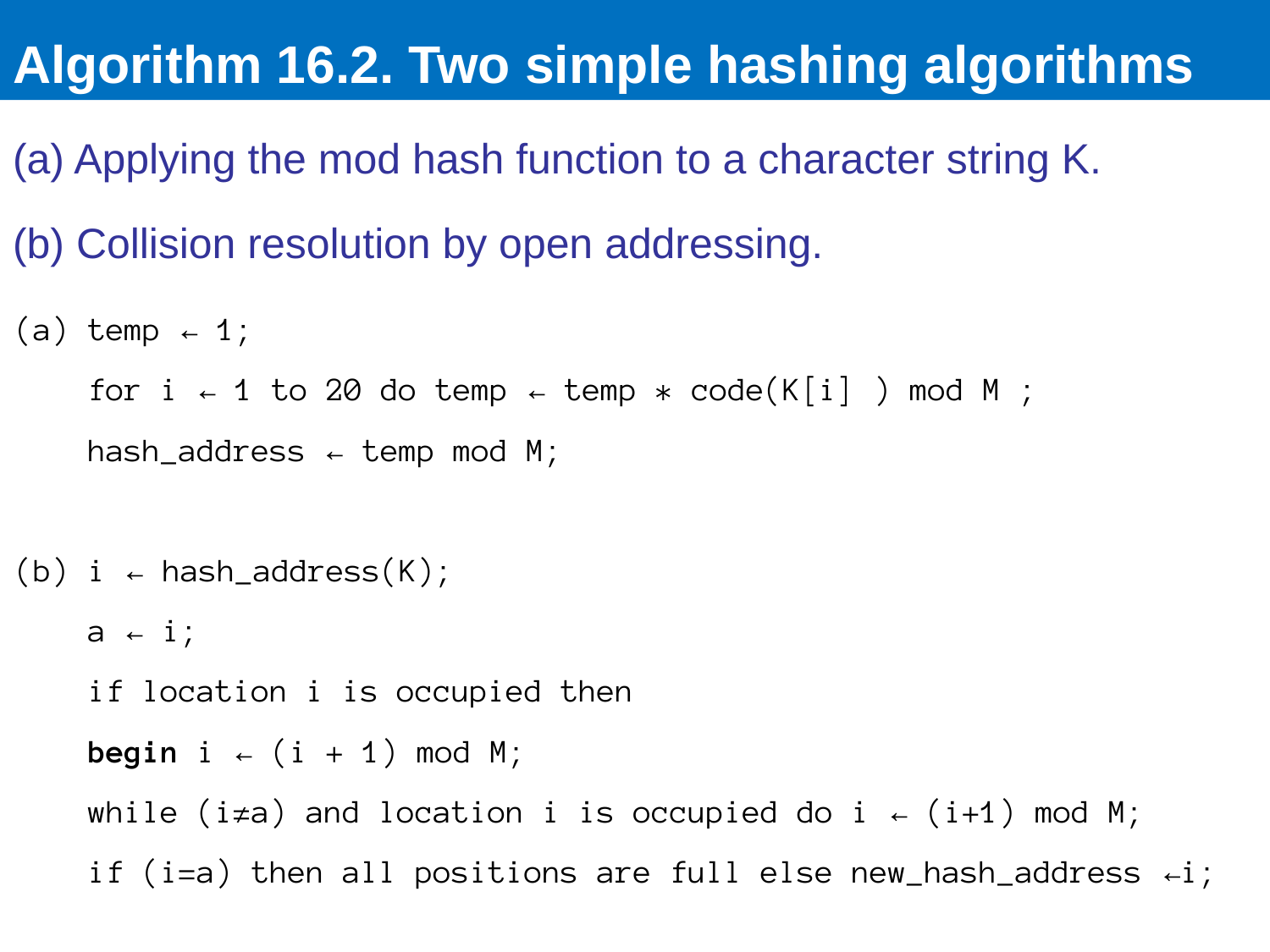

# Algorithm 16.2. Two simple hashing algorithms
(a) Applying the mod hash function to a character string K.
(b) Collision resolution by open addressing.
(a) temp ← 1;
    for i ← 1 to 20 do temp ← temp * code(K[i] ) mod M ;
    hash_address ← temp mod M;

(b) i ← hash_address(K);
    a ← i;
    if location i is occupied then
    begin i ← (i + 1) mod M;
    while (i≠a) and location i is occupied do i ← (i+1) mod M;
    if (i=a) then all positions are full else new_hash_address ←i;
    end